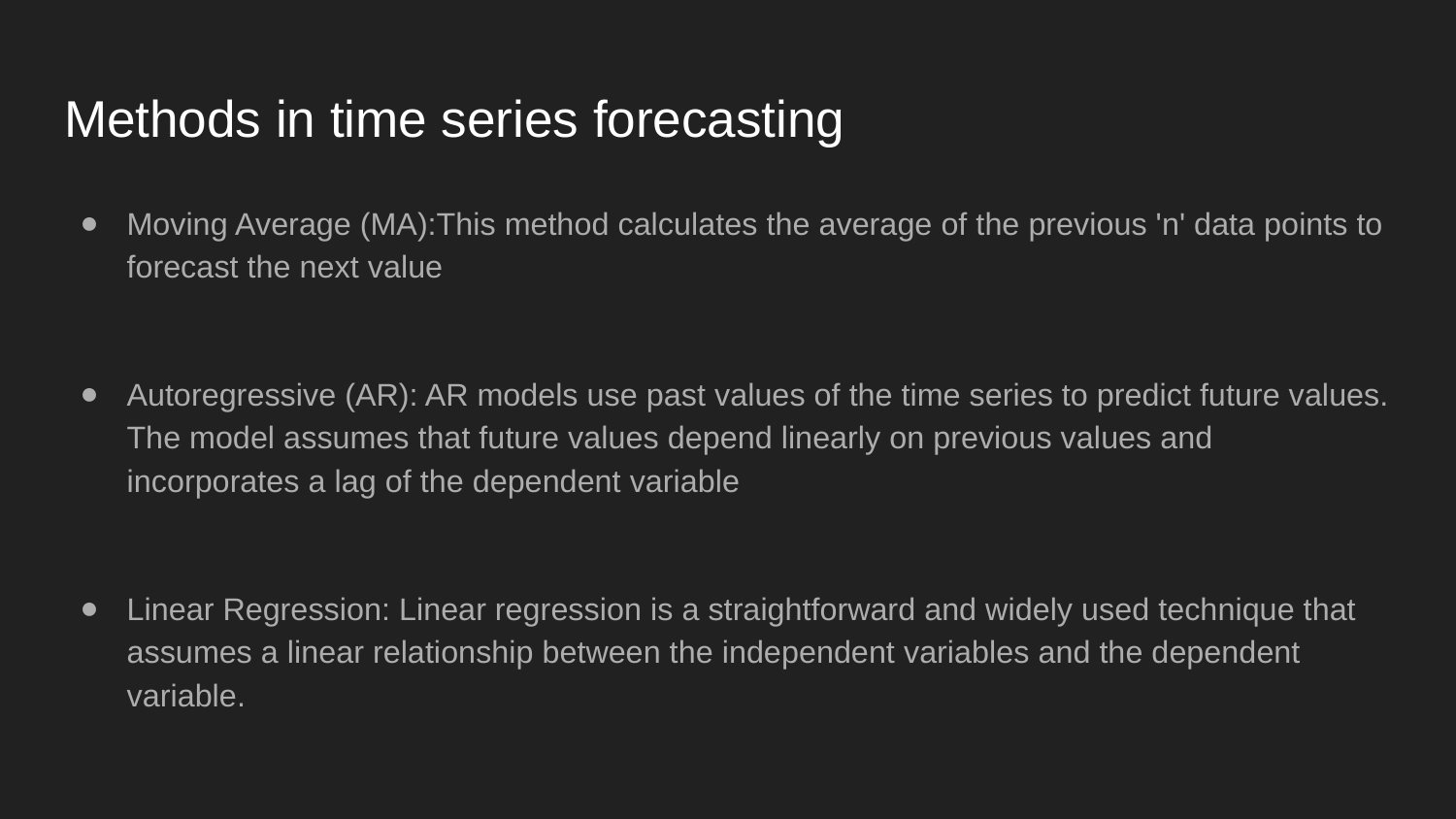

# Methods in time series forecasting
Moving Average (MA):This method calculates the average of the previous 'n' data points to forecast the next value

Autoregressive (AR): AR models use past values of the time series to predict future values. The model assumes that future values depend linearly on previous values and incorporates a lag of the dependent variable

Linear Regression: Linear regression is a straightforward and widely used technique that assumes a linear relationship between the independent variables and the dependent variable.